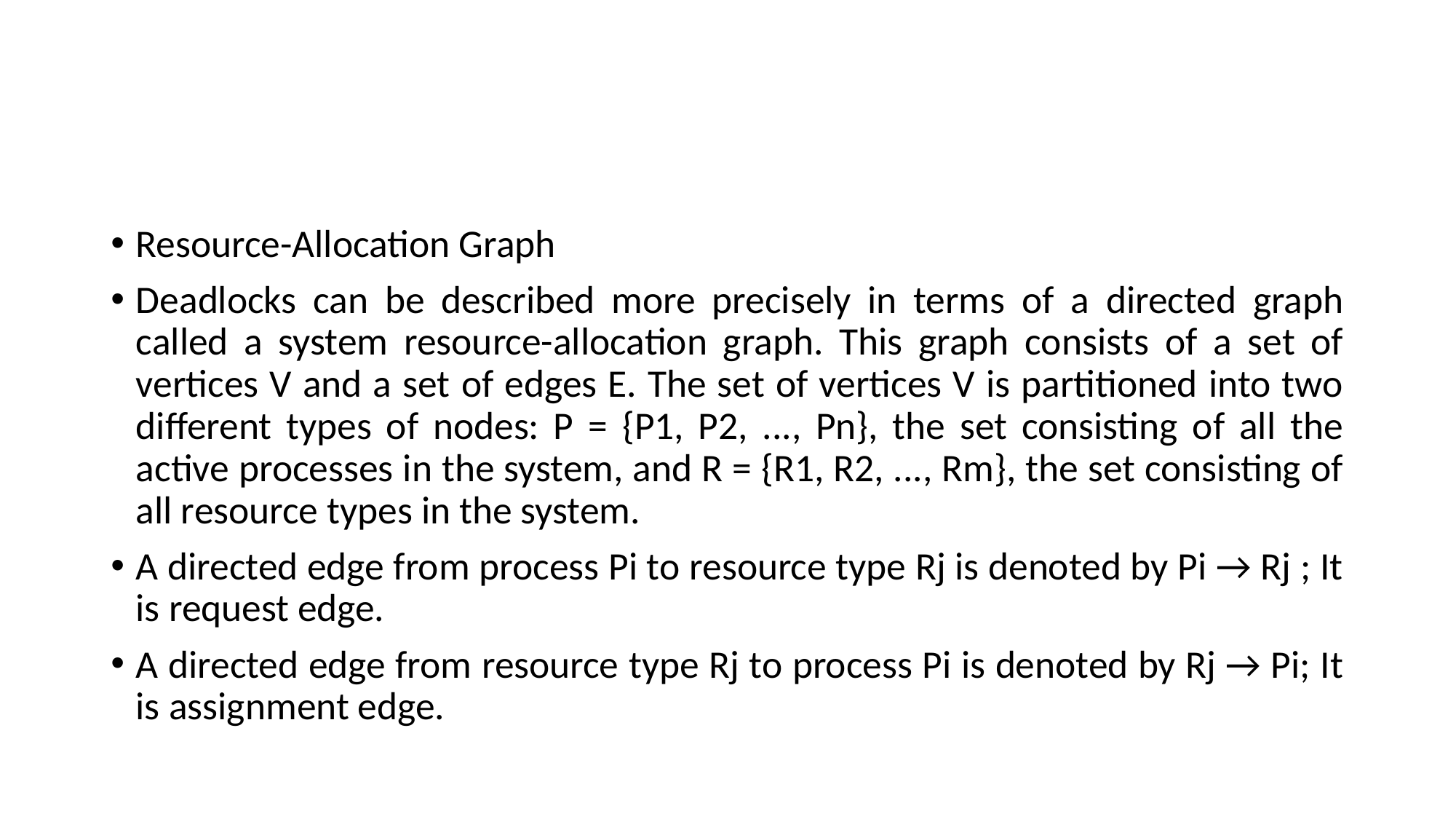

#
Resource-Allocation Graph
Deadlocks can be described more precisely in terms of a directed graph called a system resource-allocation graph. This graph consists of a set of vertices V and a set of edges E. The set of vertices V is partitioned into two different types of nodes: P = {P1, P2, ..., Pn}, the set consisting of all the active processes in the system, and R = {R1, R2, ..., Rm}, the set consisting of all resource types in the system.
A directed edge from process Pi to resource type Rj is denoted by Pi → Rj ; It is request edge.
A directed edge from resource type Rj to process Pi is denoted by Rj → Pi; It is assignment edge.